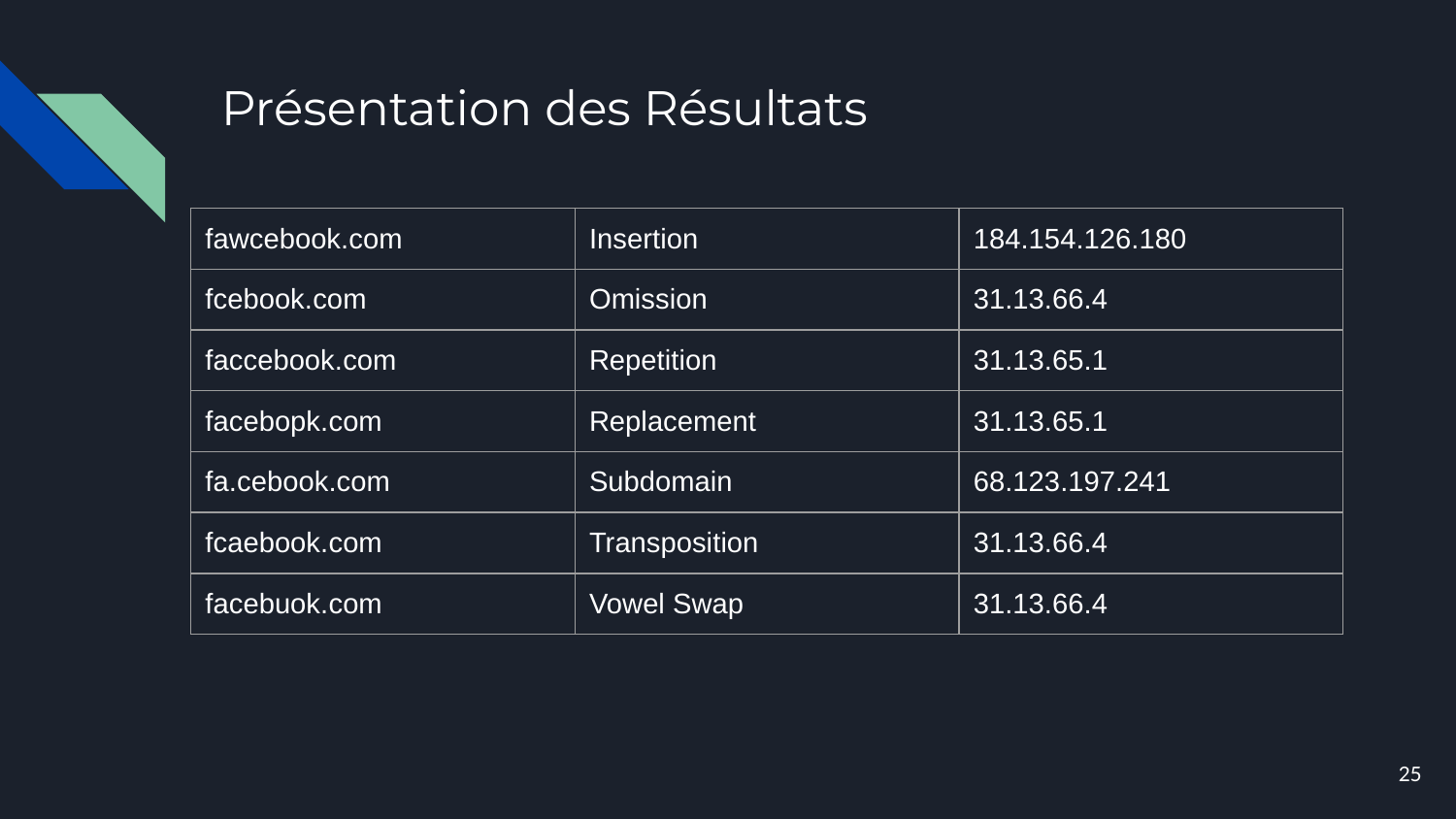

# Présentation des Résultats
| fawcebook.com | Insertion | 184.154.126.180 |
| --- | --- | --- |
| fcebook.com | Omission | 31.13.66.4 |
| faccebook.com | Repetition | 31.13.65.1 |
| facebopk.com | Replacement | 31.13.65.1 |
| fa.cebook.com | Subdomain | 68.123.197.241 |
| fcaebook.com | Transposition | 31.13.66.4 |
| facebuok.com | Vowel Swap | 31.13.66.4 |
25